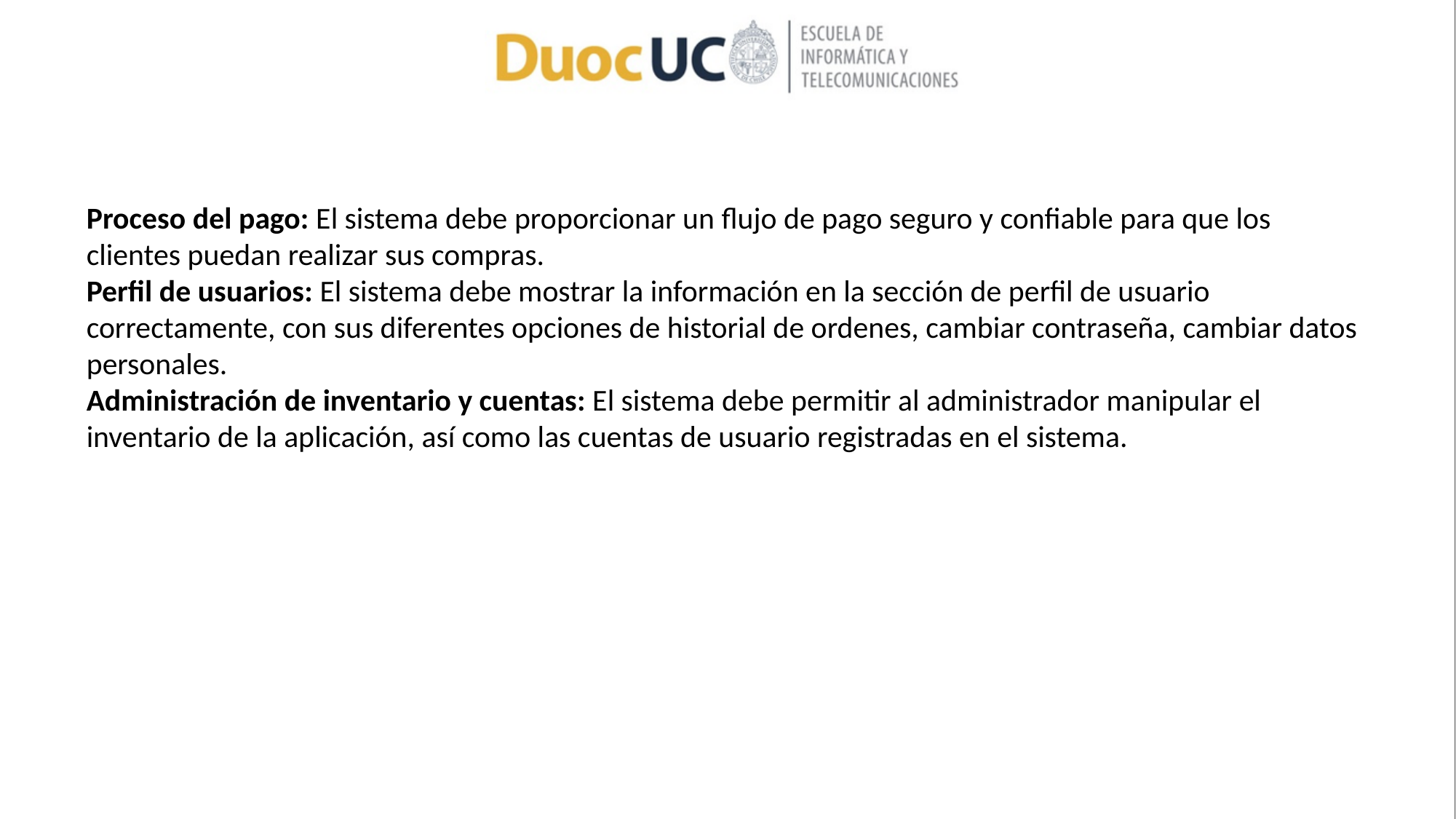

Proceso del pago: El sistema debe proporcionar un flujo de pago seguro y confiable para que los clientes puedan realizar sus compras.
Perfil de usuarios: El sistema debe mostrar la información en la sección de perfil de usuario correctamente, con sus diferentes opciones de historial de ordenes, cambiar contraseña, cambiar datos personales.
Administración de inventario y cuentas: El sistema debe permitir al administrador manipular el inventario de la aplicación, así como las cuentas de usuario registradas en el sistema.